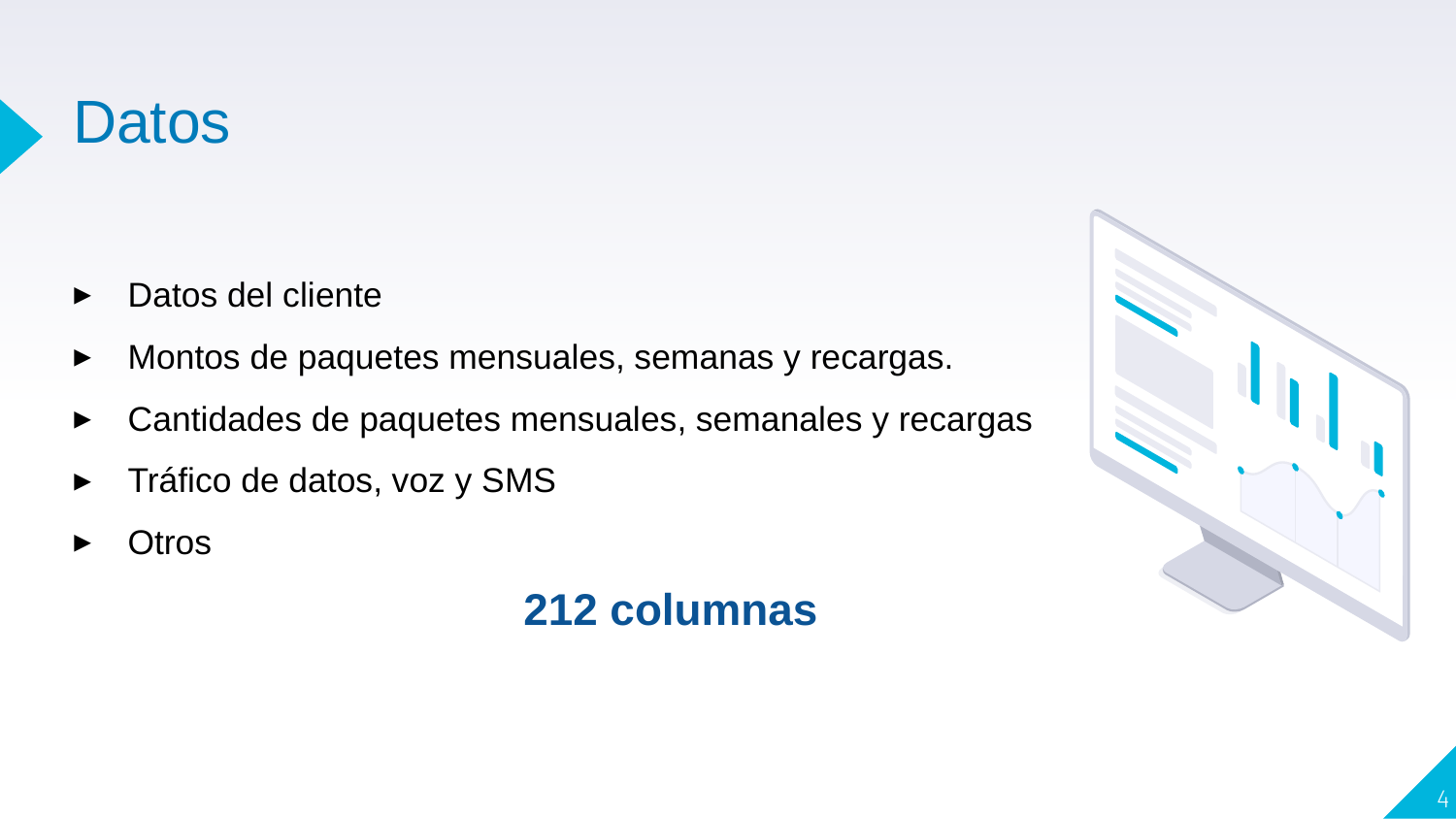

# Datos

Datos del cliente
Montos de paquetes mensuales, semanas y recargas.
Cantidades de paquetes mensuales, semanales y recargas
Tráfico de datos, voz y SMS
Otros

212 columnas
4